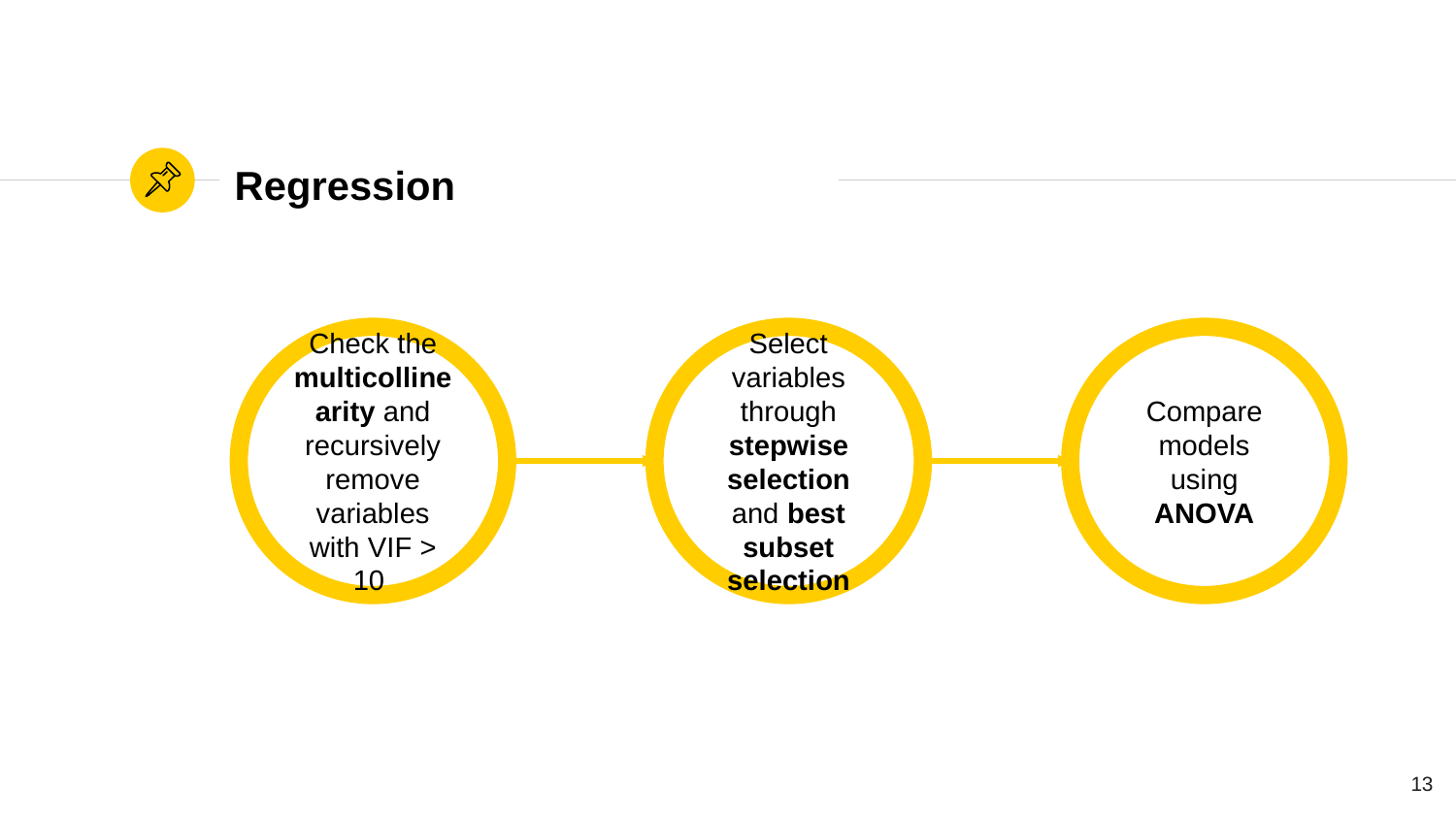

# Regression

Check the multicollinearity and recursively remove variables with VIF > 10
Select variables through stepwise selection and best subset selection
Compare models using ANOVA
13